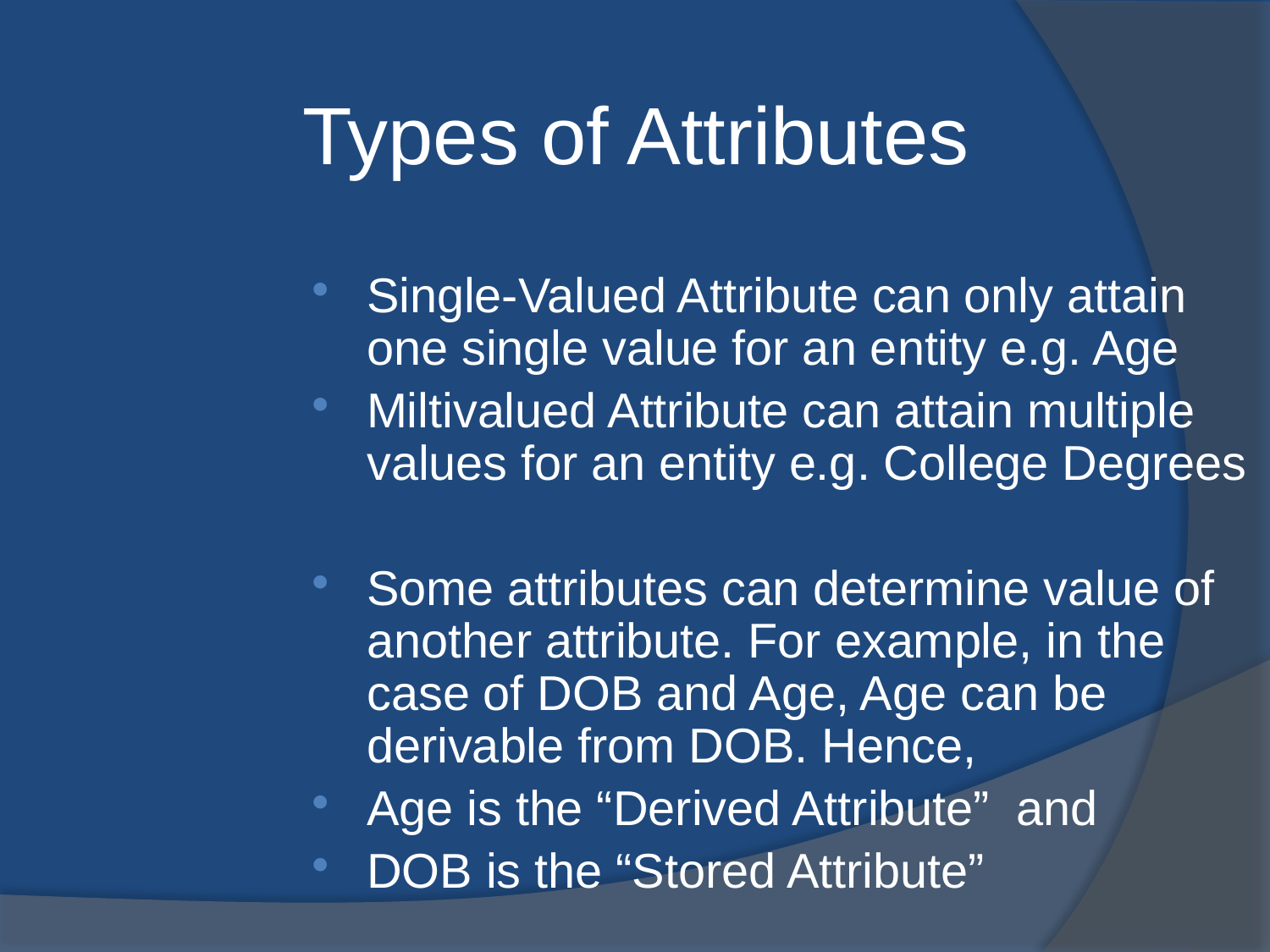

Types of Attributes
Single-Valued Attribute can only attain one single value for an entity e.g. Age
Miltivalued Attribute can attain multiple values for an entity e.g. College Degrees

Some attributes can determine value of another attribute. For example, in the case of DOB and Age, Age can be derivable from DOB. Hence,
Age is the “Derived Attribute”  and
DOB is the “Stored Attribute”